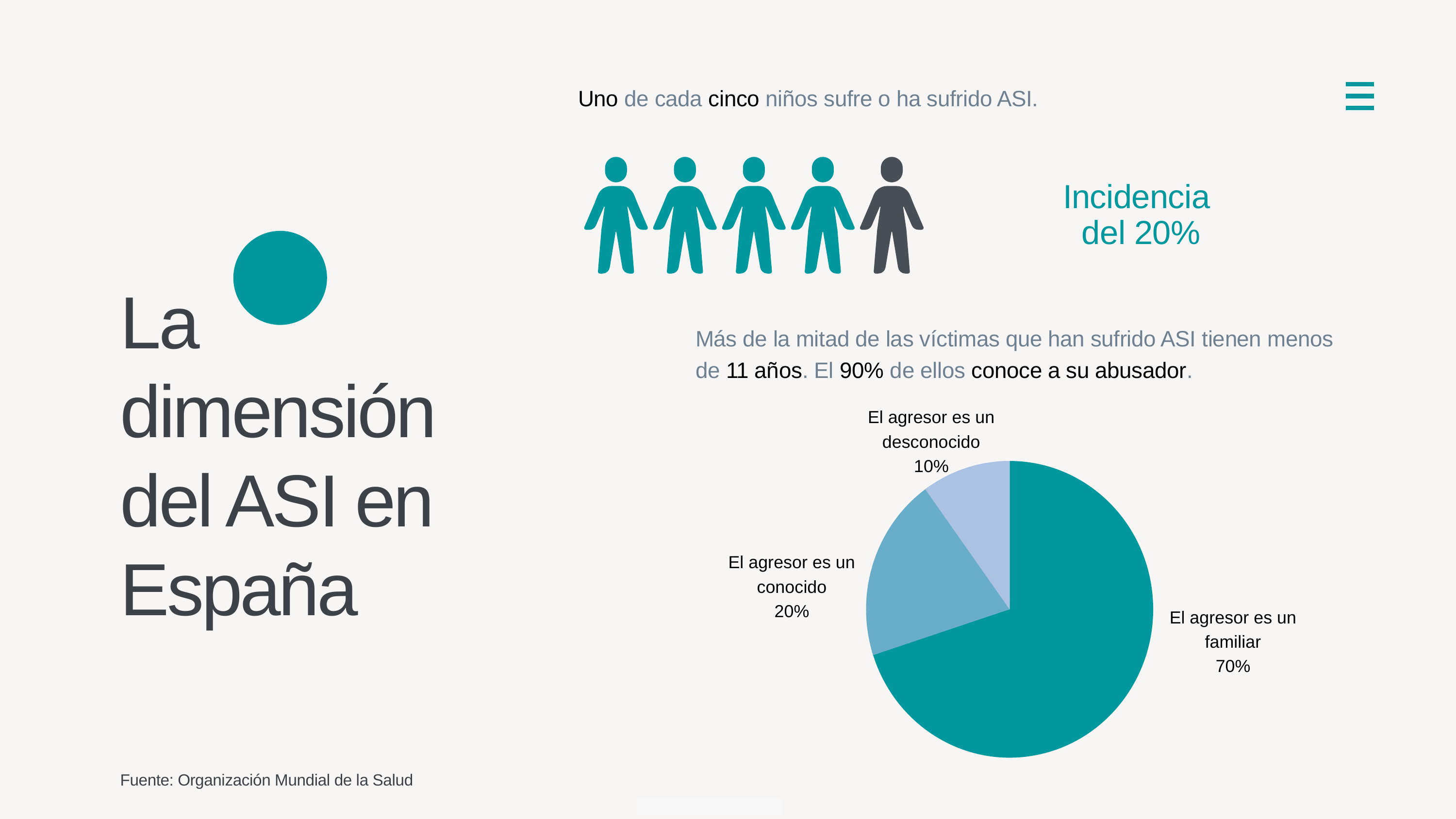

Uno de cada cinco niños sufre o ha sufrido ASI.

Incidencia
del 20%

La dimensión del ASI en España
Más de la mitad de las víctimas que han sufrido ASI tienen menos de 11 años. El 90% de ellos conoce a su abusador.
El agresor es un desconocido
10%

El agresor es un conocido
20%
El agresor es un familiar
70%
Fuente: Organización Mundial de la Salud